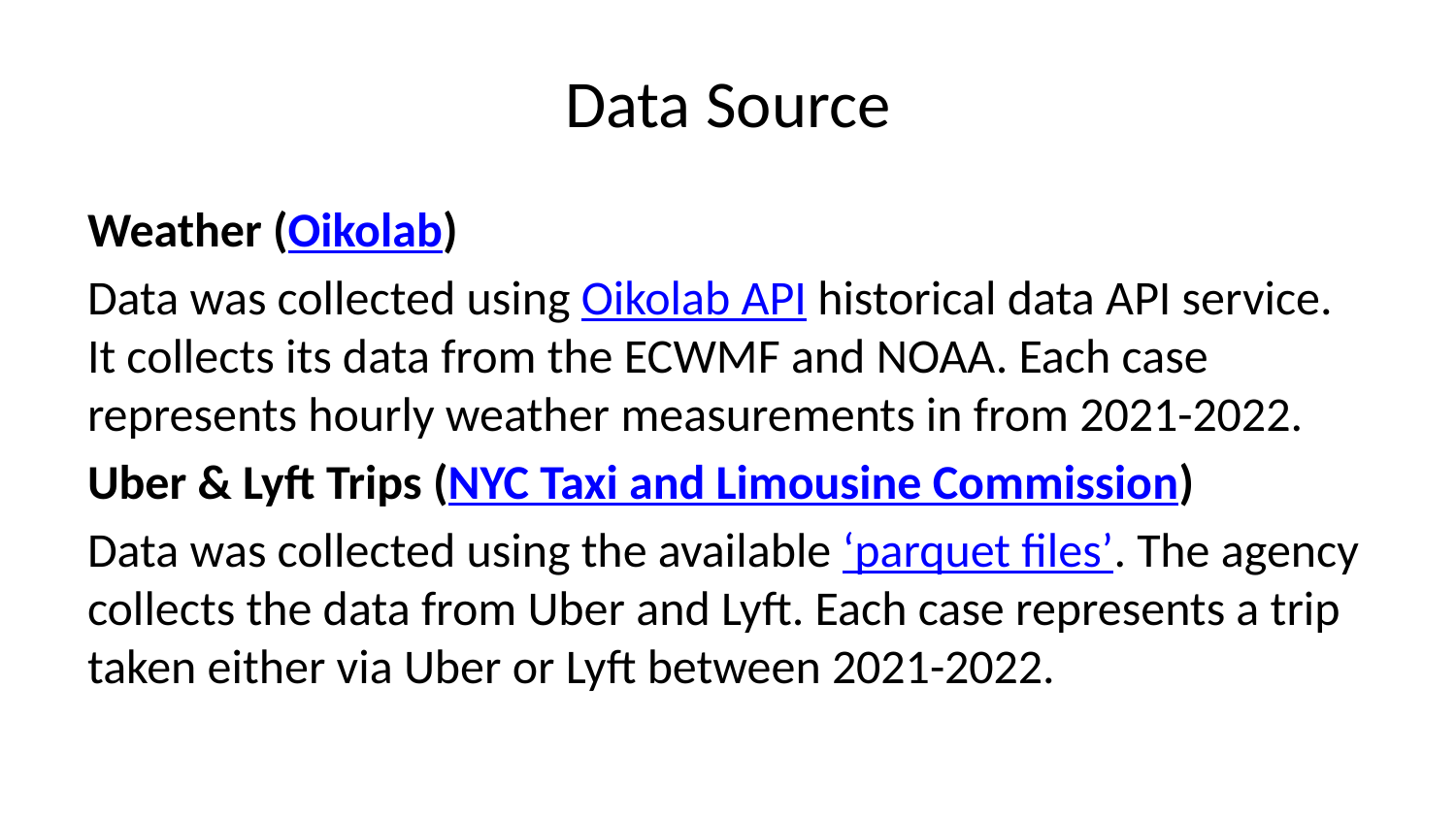

# Data Source
Weather (Oikolab)
Data was collected using Oikolab API historical data API service. It collects its data from the ECWMF and NOAA. Each case represents hourly weather measurements in from 2021-2022.
Uber & Lyft Trips (NYC Taxi and Limousine Commission)
Data was collected using the available ‘parquet files’. The agency collects the data from Uber and Lyft. Each case represents a trip taken either via Uber or Lyft between 2021-2022.